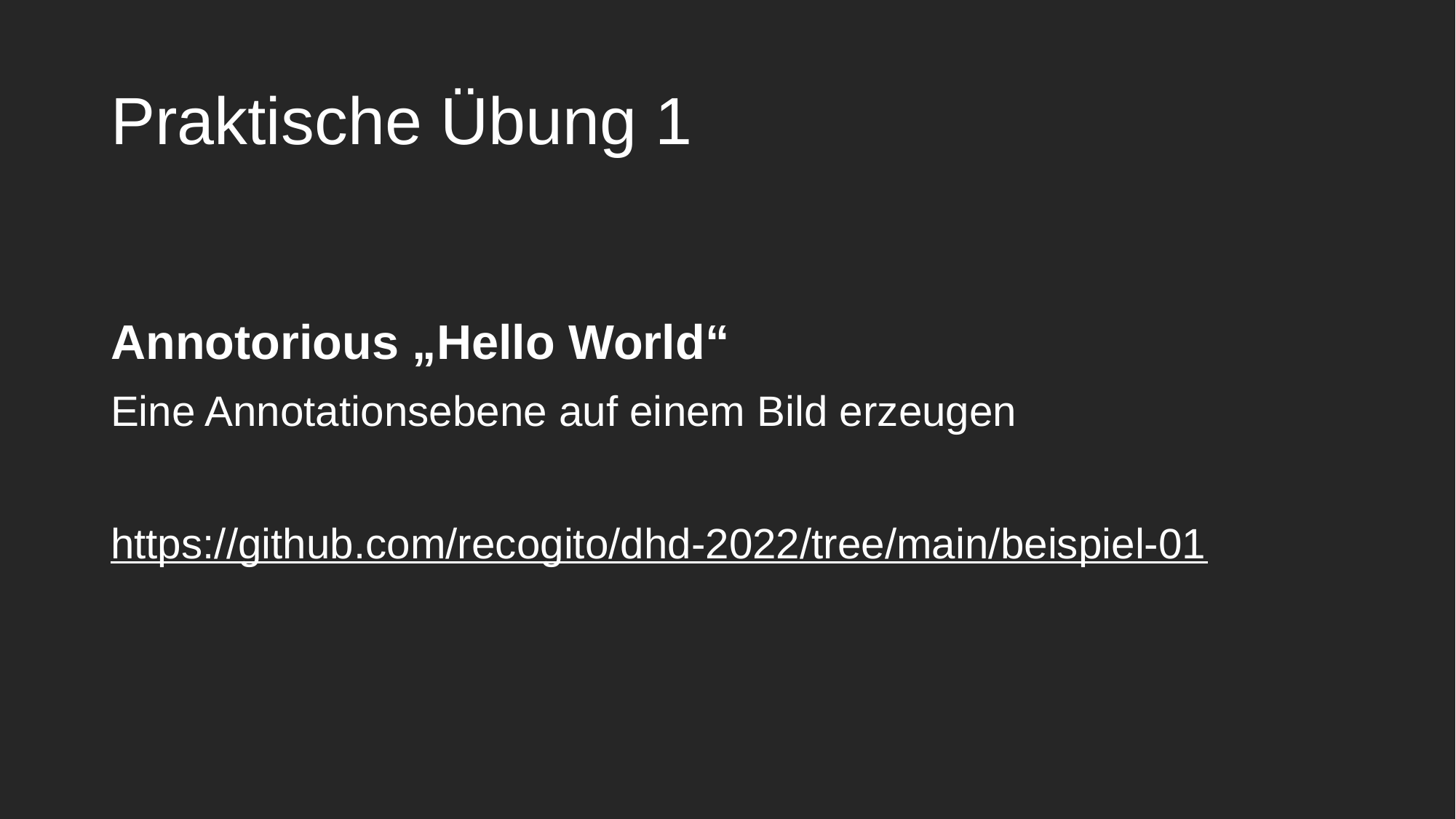

Praktische Übung 1
Annotorious „Hello World“
Eine Annotationsebene auf einem Bild erzeugen

https://github.com/recogito/dhd-2022/tree/main/beispiel-01